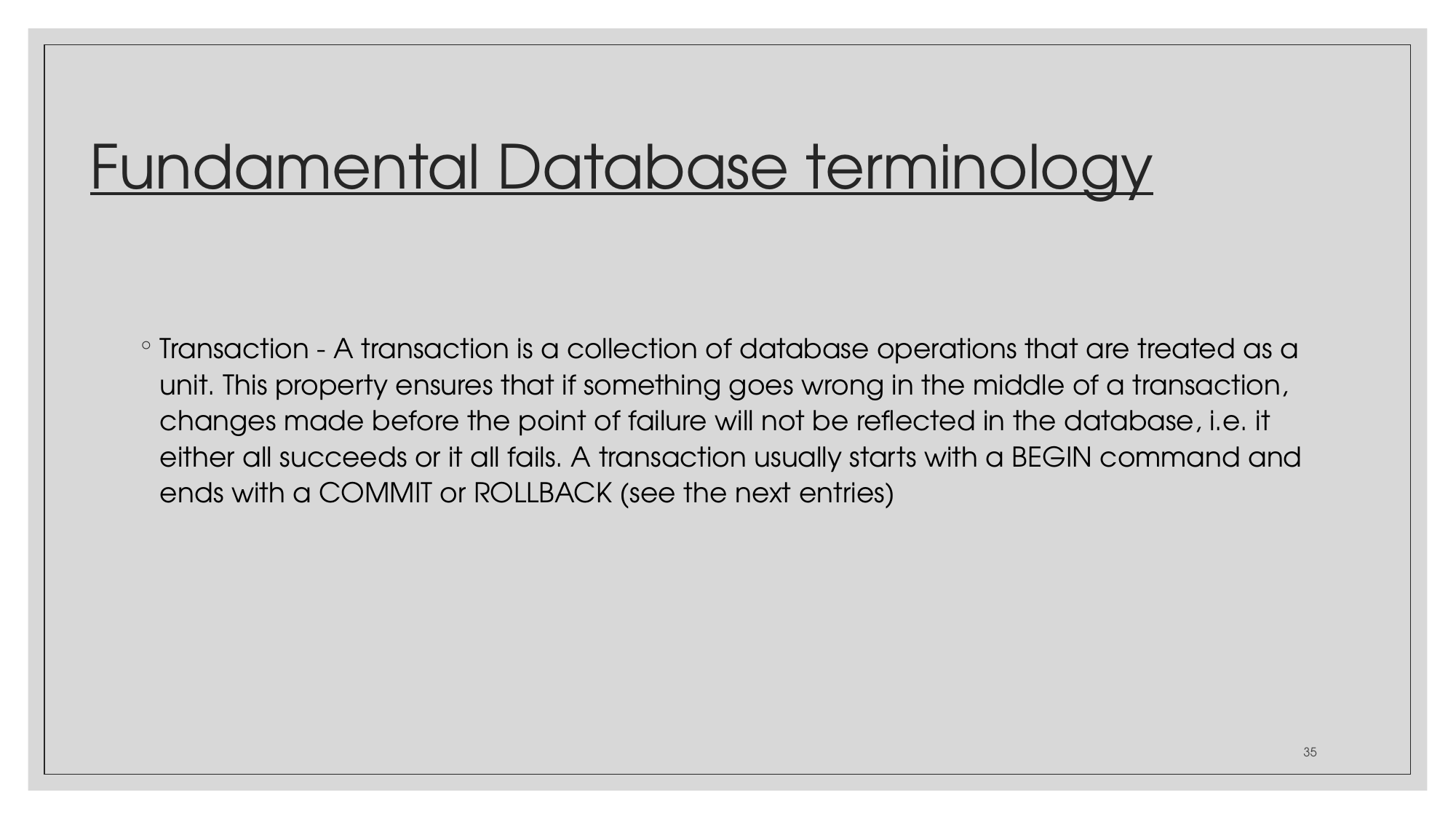

# Fundamental Database terminology
Transaction - A transaction is a collection of database operations that are treated as a unit. This property ensures that if something goes wrong in the middle of a transaction, changes made before the point of failure will not be reflected in the database, i.e. it either all succeeds or it all fails. A transaction usually starts with a BEGIN command and ends with a COMMIT or ROLLBACK (see the next entries)
35